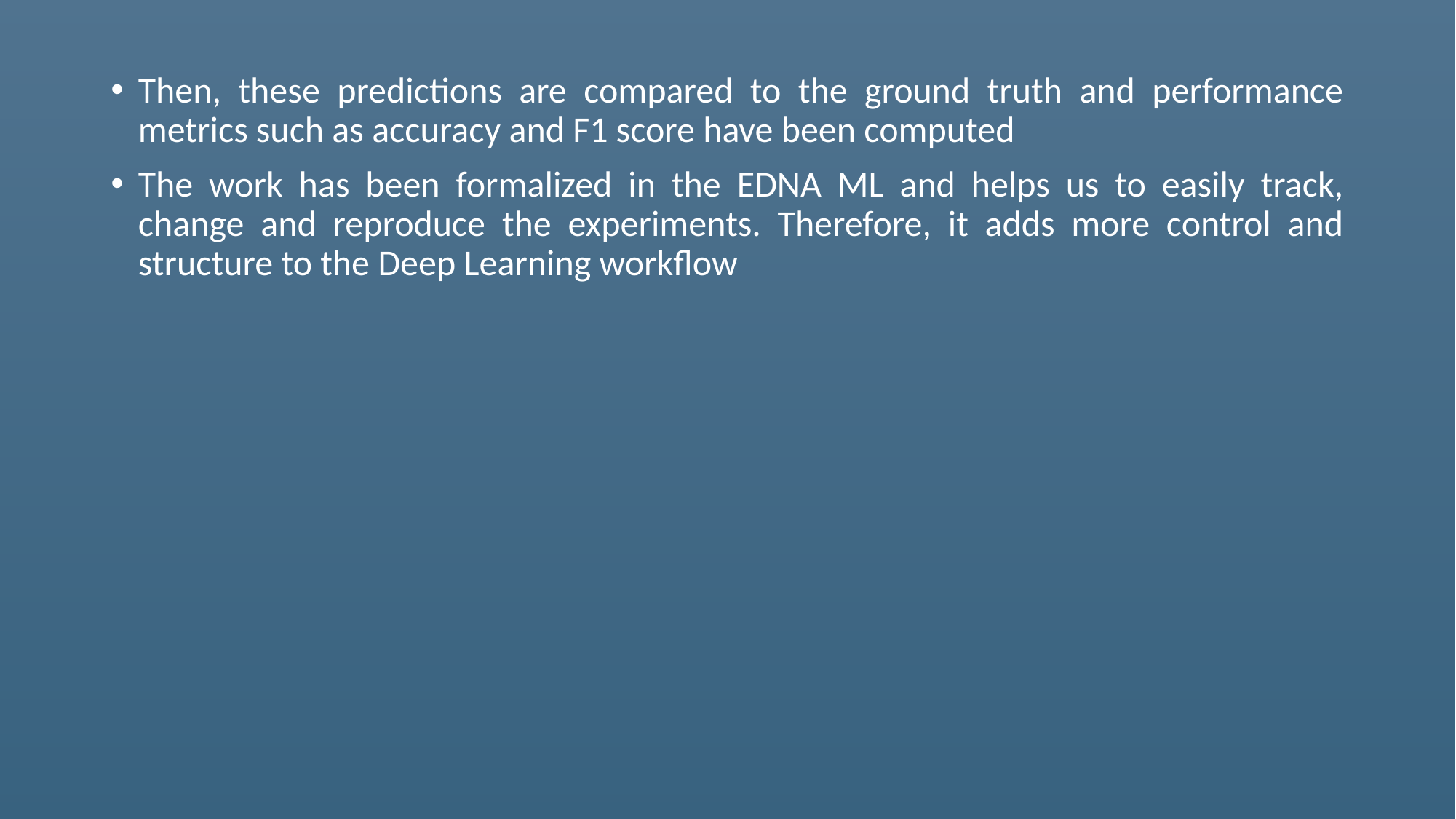

Then, these predictions are compared to the ground truth and performance metrics such as accuracy and F1 score have been computed
The work has been formalized in the EDNA ML and helps us to easily track, change and reproduce the experiments. Therefore, it adds more control and structure to the Deep Learning workflow